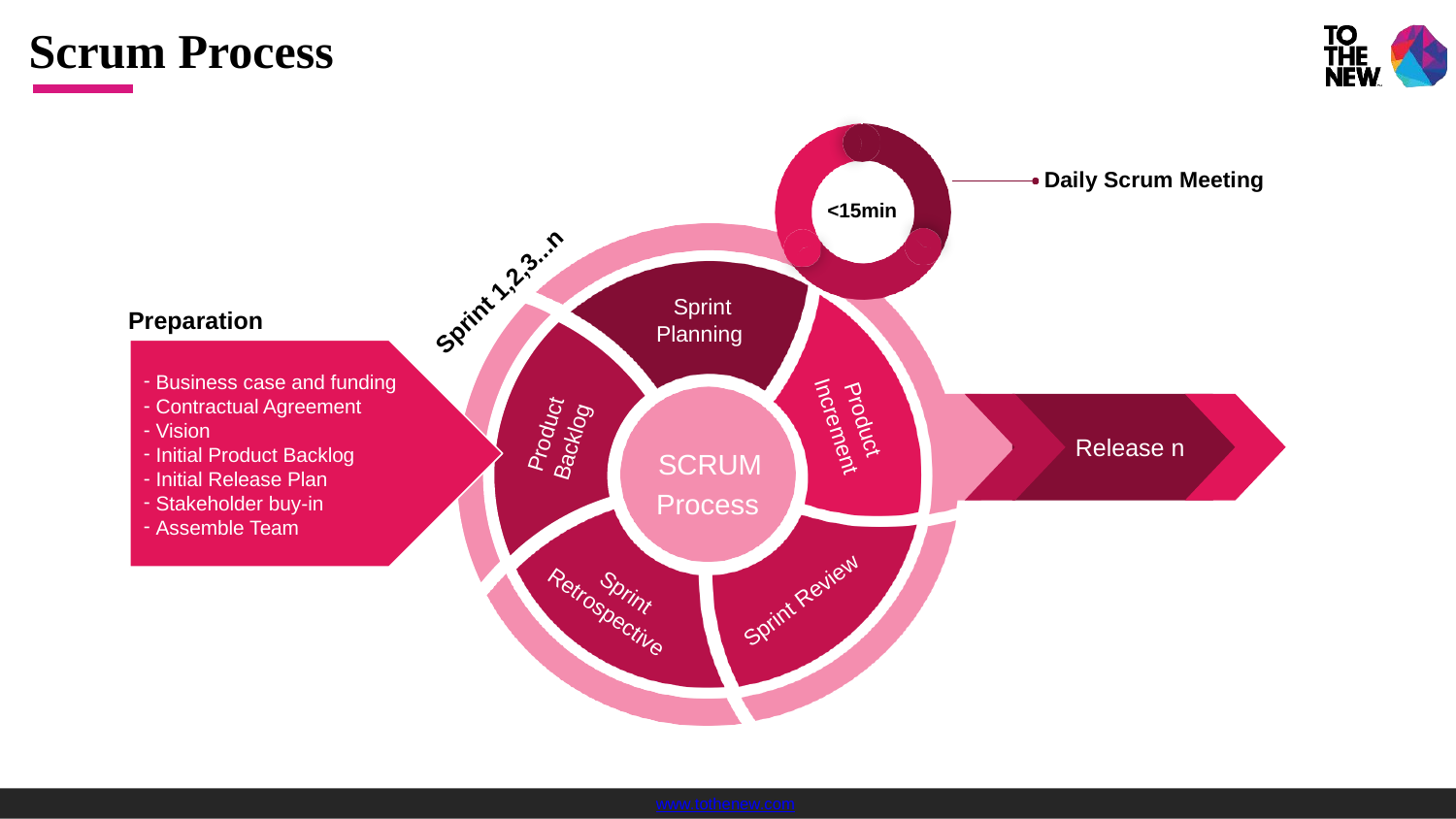

# Scrum Process

Daily Scrum Meeting

<15min

Sprint 1,2,3...n
Sprint  Planning

Preparation

Business case and funding
Contractual Agreement
Vision
Initial Product Backlog
Initial Release Plan
Stakeholder buy-in
Assemble Team

Product
Product
Increment
Backlog
Release n
SCRUM
Process
Sprint
Sprint Review
Retrospective
www.tothenew.com